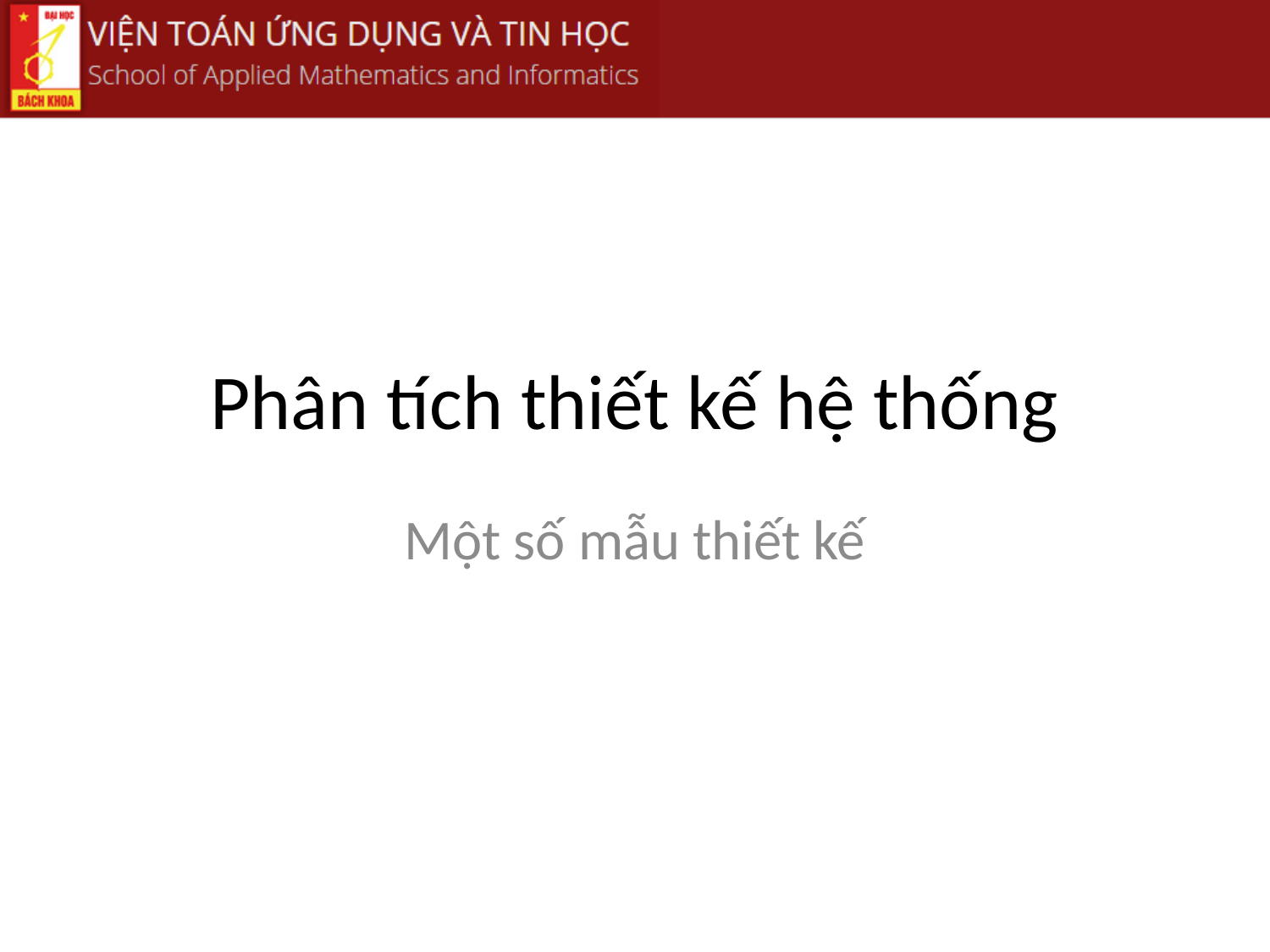

# Phân tích thiết kế hệ thống
Một số mẫu thiết kế